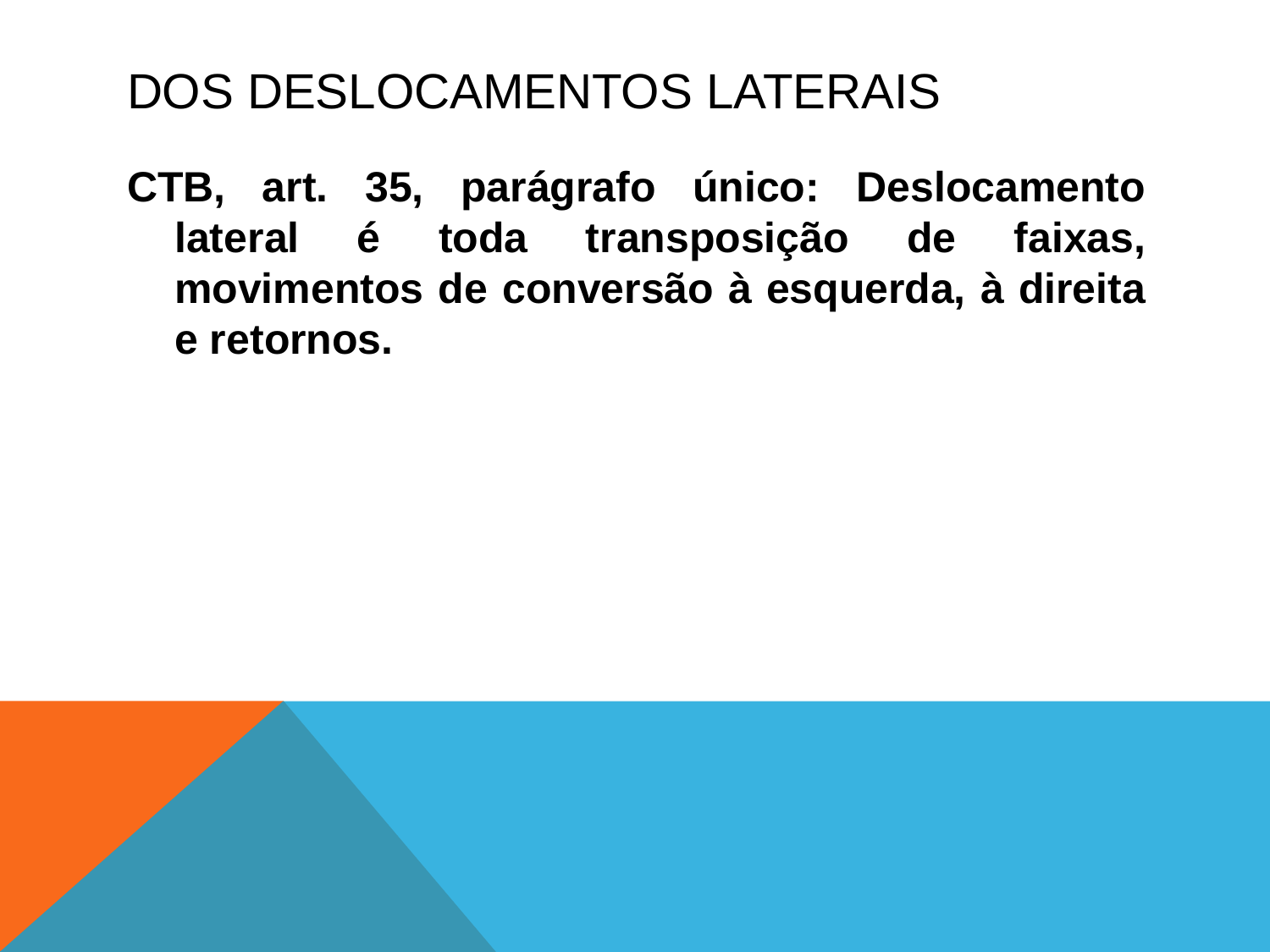

# DOS DESLOCAMENTOS LATERAIS
CTB, art. 35, parágrafo único: Deslocamento lateral é toda transposição de faixas, movimentos de conversão à esquerda, à direita e retornos.